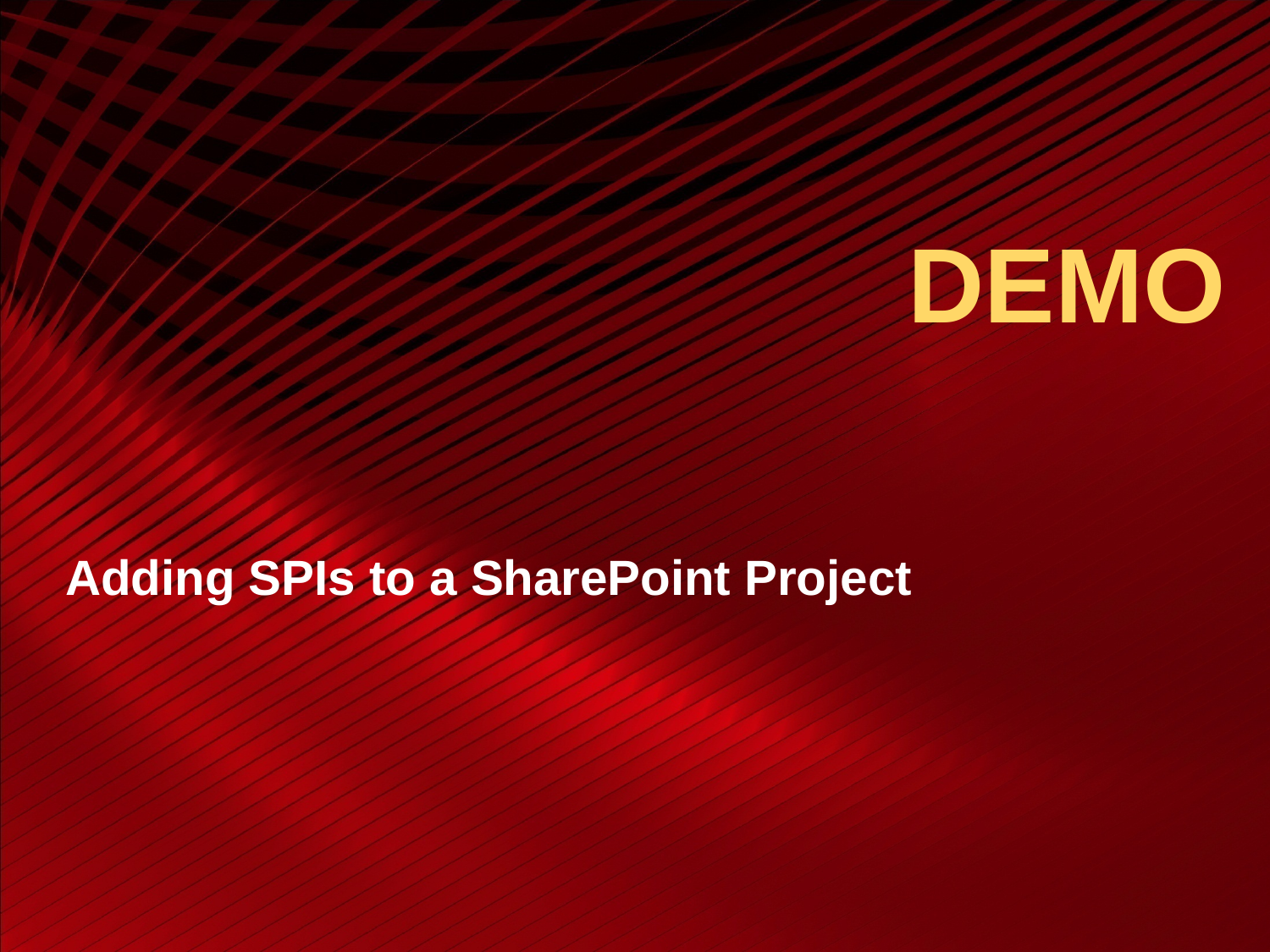

# DEMO
Adding SPIs to a SharePoint Project